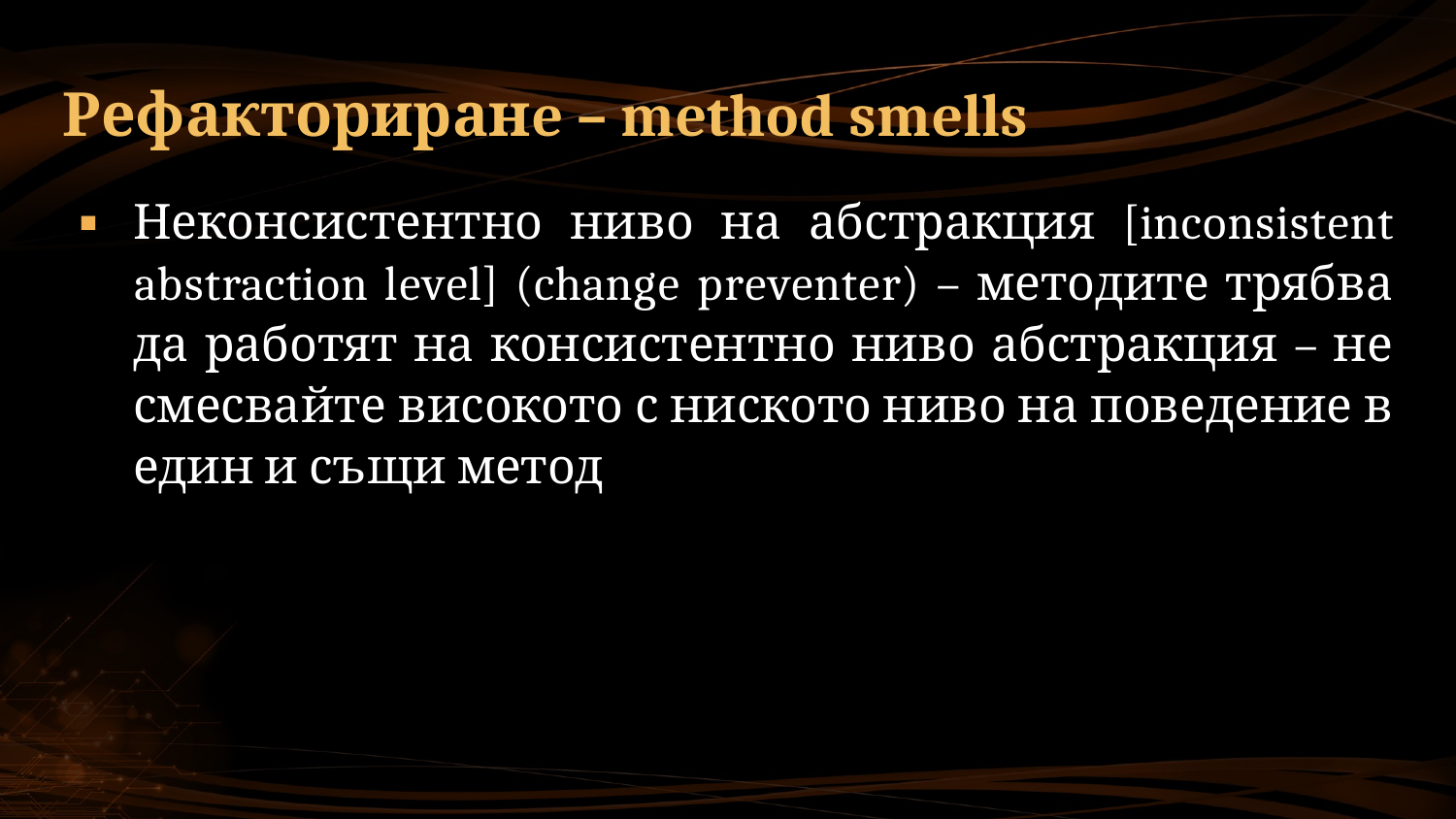

# Рефакториранe – method smells
Неконсистентно ниво на абстракция [inconsistent abstraction level] (change preventer) – методите трябва да работят на консистентно ниво абстракция – не смесвайте високото с ниското ниво на поведение в един и същи метод